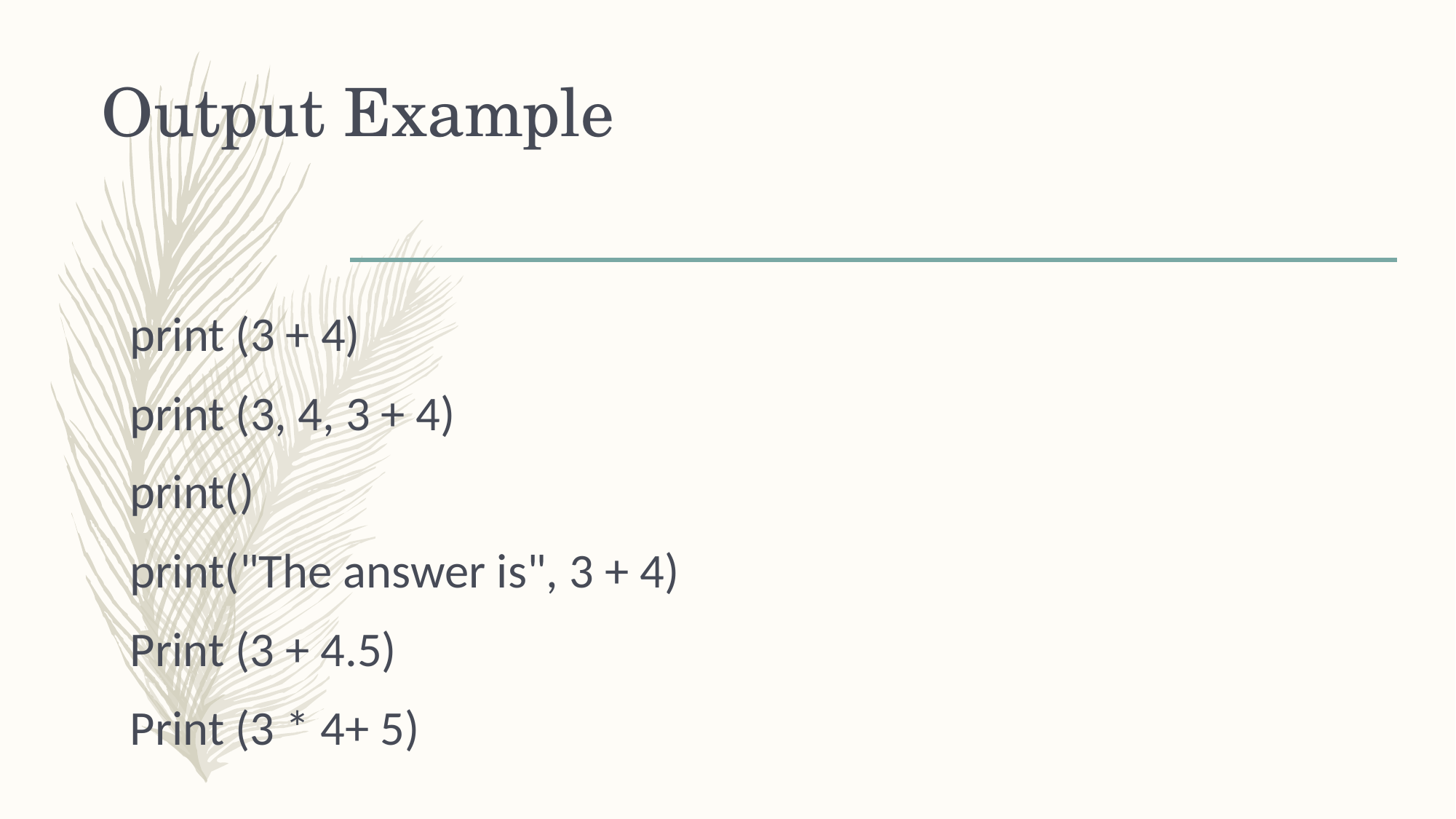

# Output Example
print (3 + 4)
print (3, 4, 3 + 4)
print()
print("The answer is", 3 + 4)
Print (3 + 4.5)
Print (3 * 4+ 5)